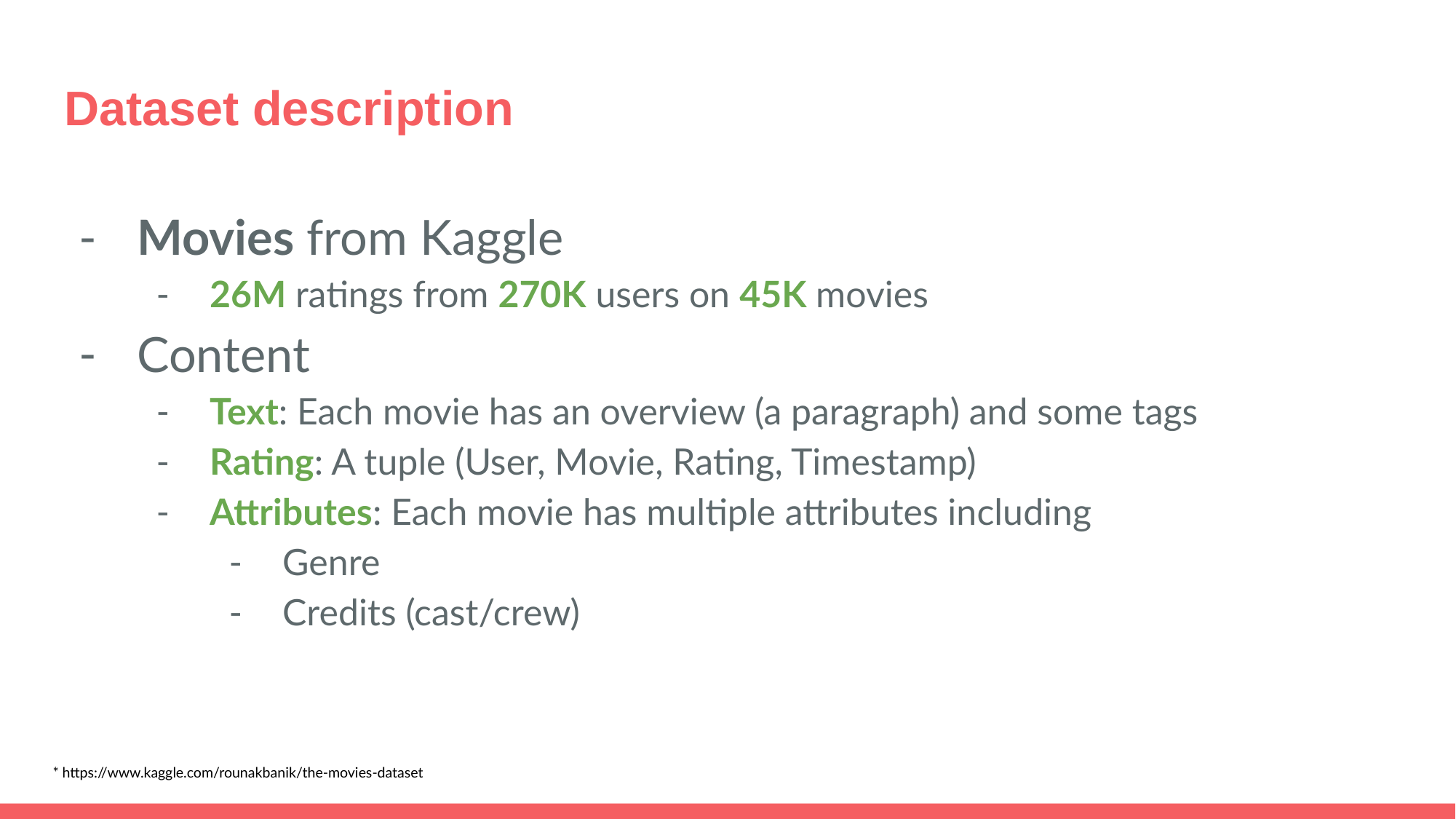

# Dataset description
Movies from Kaggle
26M ratings from 270K users on 45K movies
Content
Text: Each movie has an overview (a paragraph) and some tags
Rating: A tuple (User, Movie, Rating, Timestamp)
Attributes: Each movie has multiple attributes including
Genre
Credits (cast/crew)
* https://www.kaggle.com/rounakbanik/the-movies-dataset